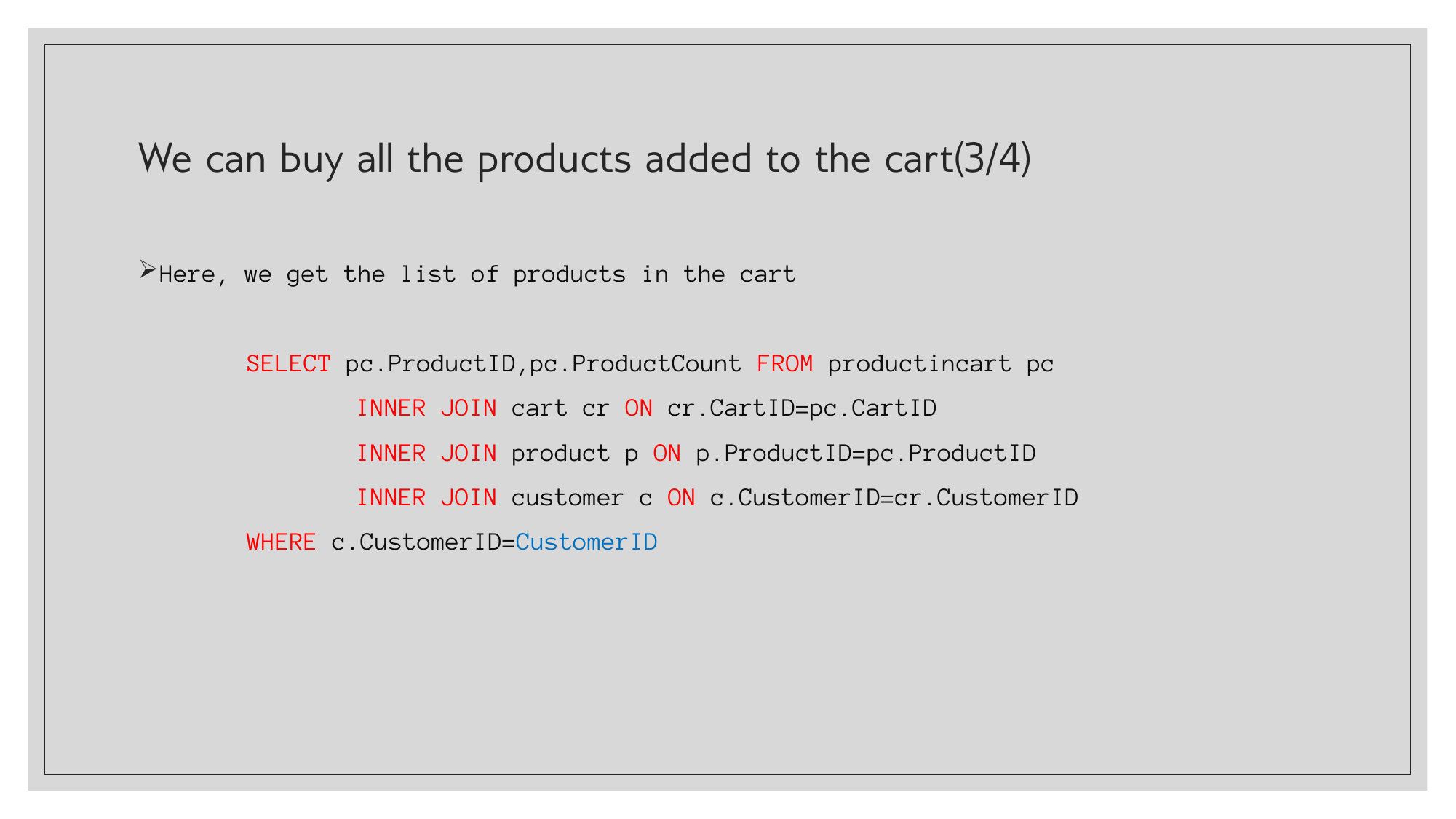

# We can buy all the products added to the cart(3/4)
Here, we get the list of products in the cart

	SELECT pc.ProductID,pc.ProductCount FROM productincart pc
          	INNER JOIN cart cr ON cr.CartID=pc.CartID
          	INNER JOIN product p ON p.ProductID=pc.ProductID
          	INNER JOIN customer c ON c.CustomerID=cr.CustomerID
	WHERE c.CustomerID=CustomerID